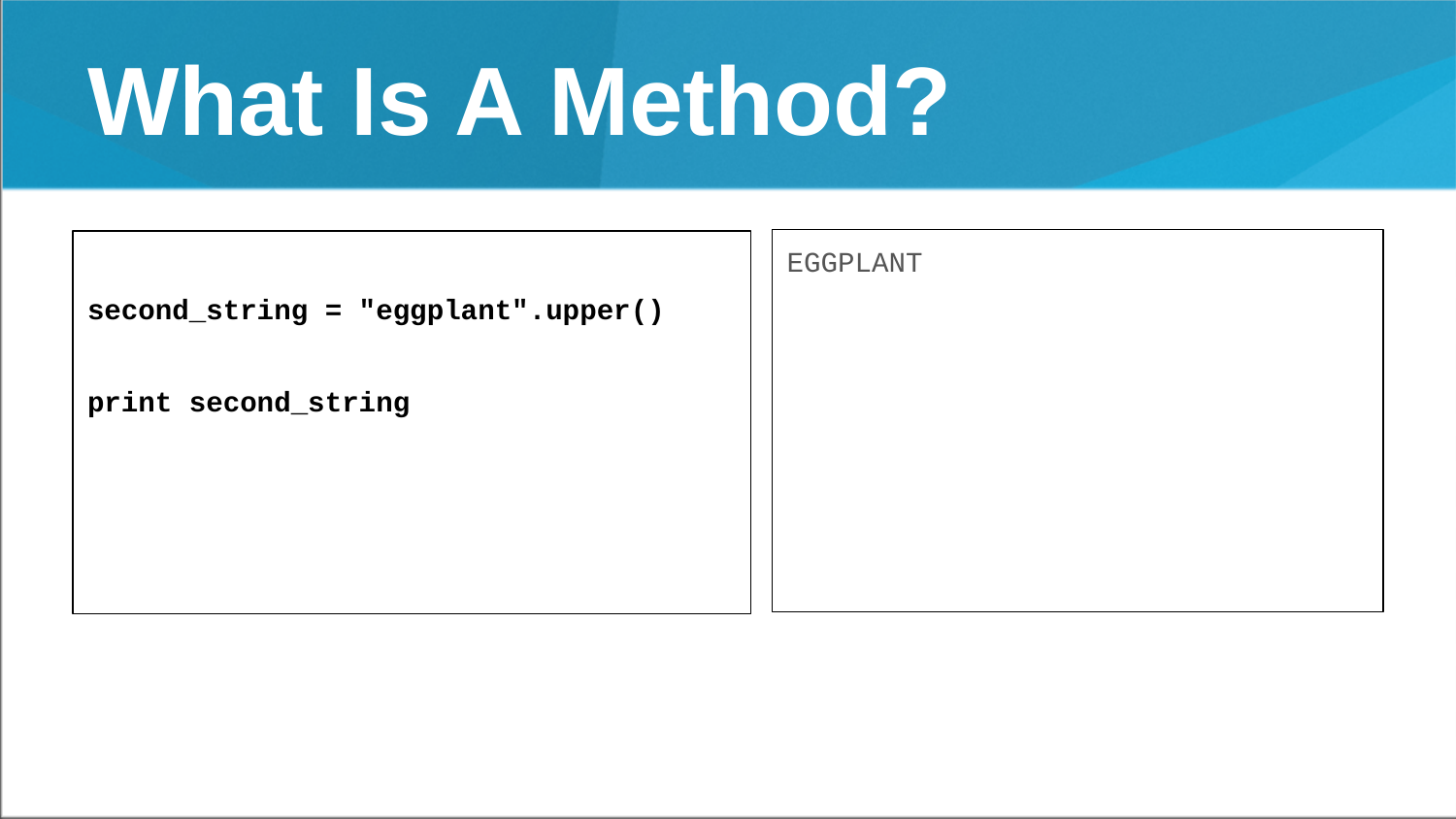

What Is A Method?
EGGPLANT

second_string = "eggplant".upper()

print second_string